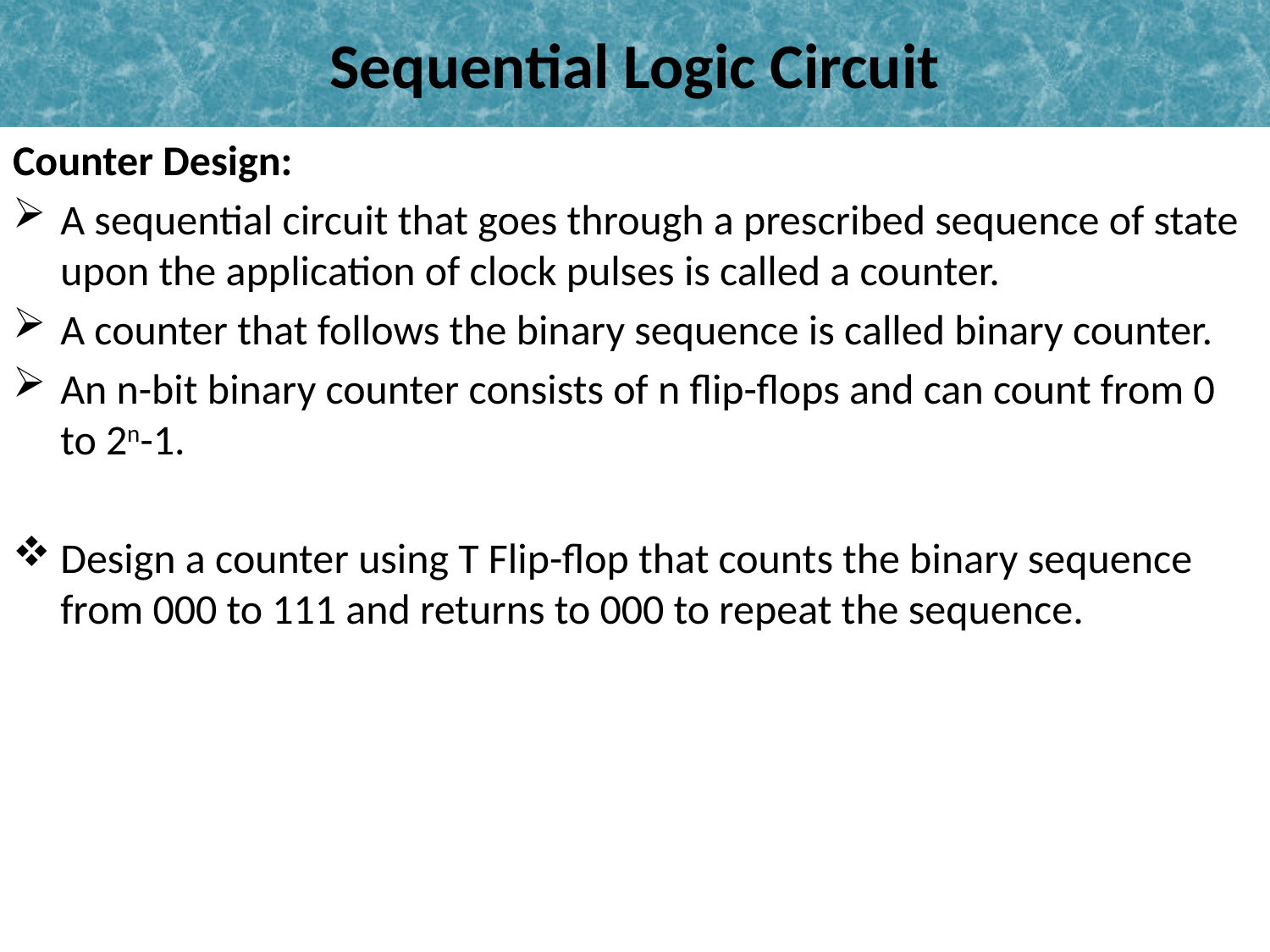

# Sequential Logic Circuit
Counter Design:
A sequential circuit that goes through a prescribed sequence of state upon the application of clock pulses is called a counter.
A counter that follows the binary sequence is called binary counter.
An n-bit binary counter consists of n flip-flops and can count from 0 to 2n-1.

Design a counter using T Flip-flop that counts the binary sequence from 000 to 111 and returns to 000 to repeat the sequence.